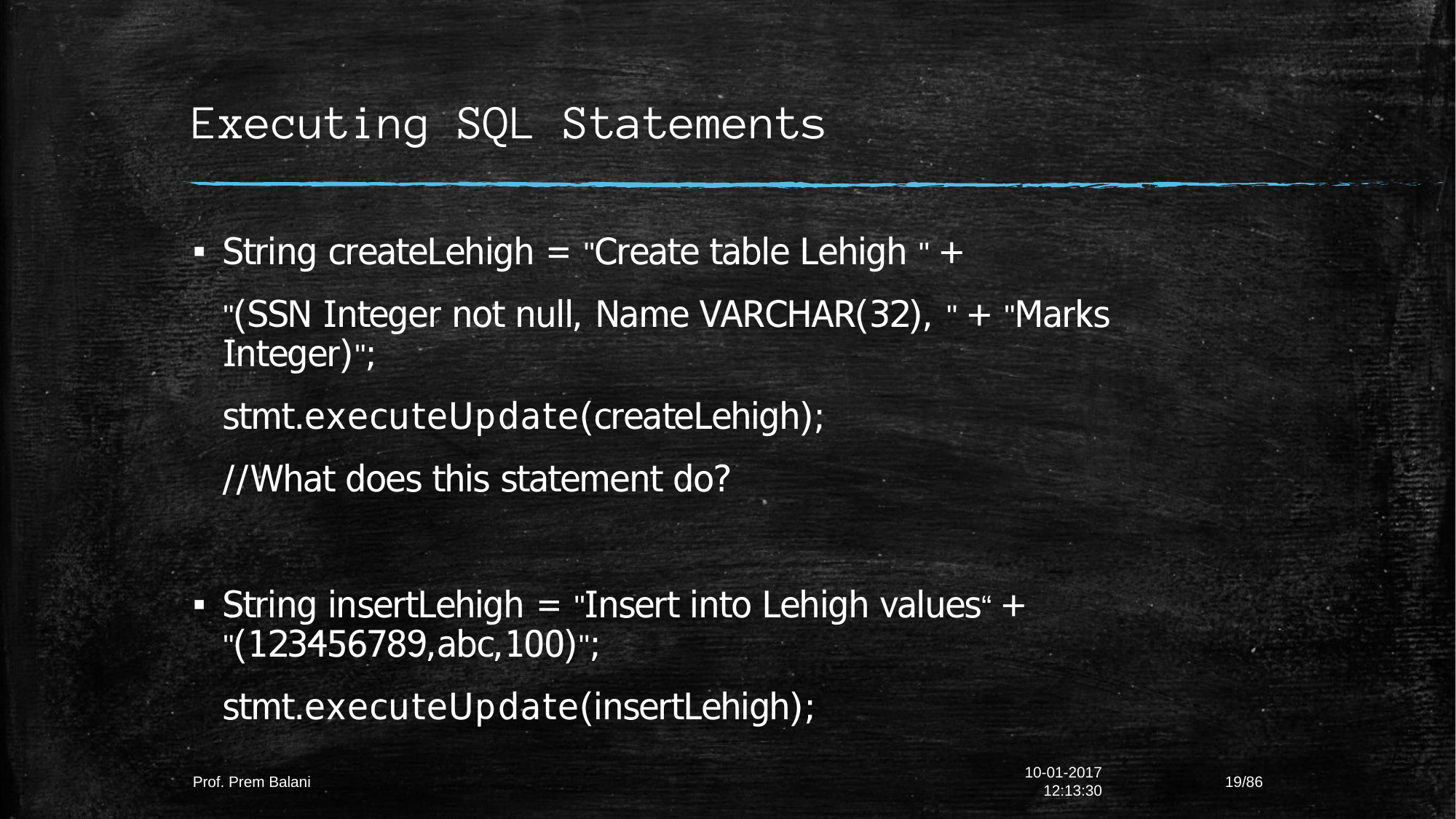

# Executing SQL Statements
String createLehigh = "Create table Lehigh " +
 	"(SSN Integer not null, Name VARCHAR(32), " + "Marks Integer)";
	stmt.executeUpdate(createLehigh);
	//What does this statement do?

String insertLehigh = "Insert into Lehigh values“ +	"(123456789,abc,100)";
	stmt.executeUpdate(insertLehigh);

Prof. Prem Balani
10-01-2017 12:13:30
19/86